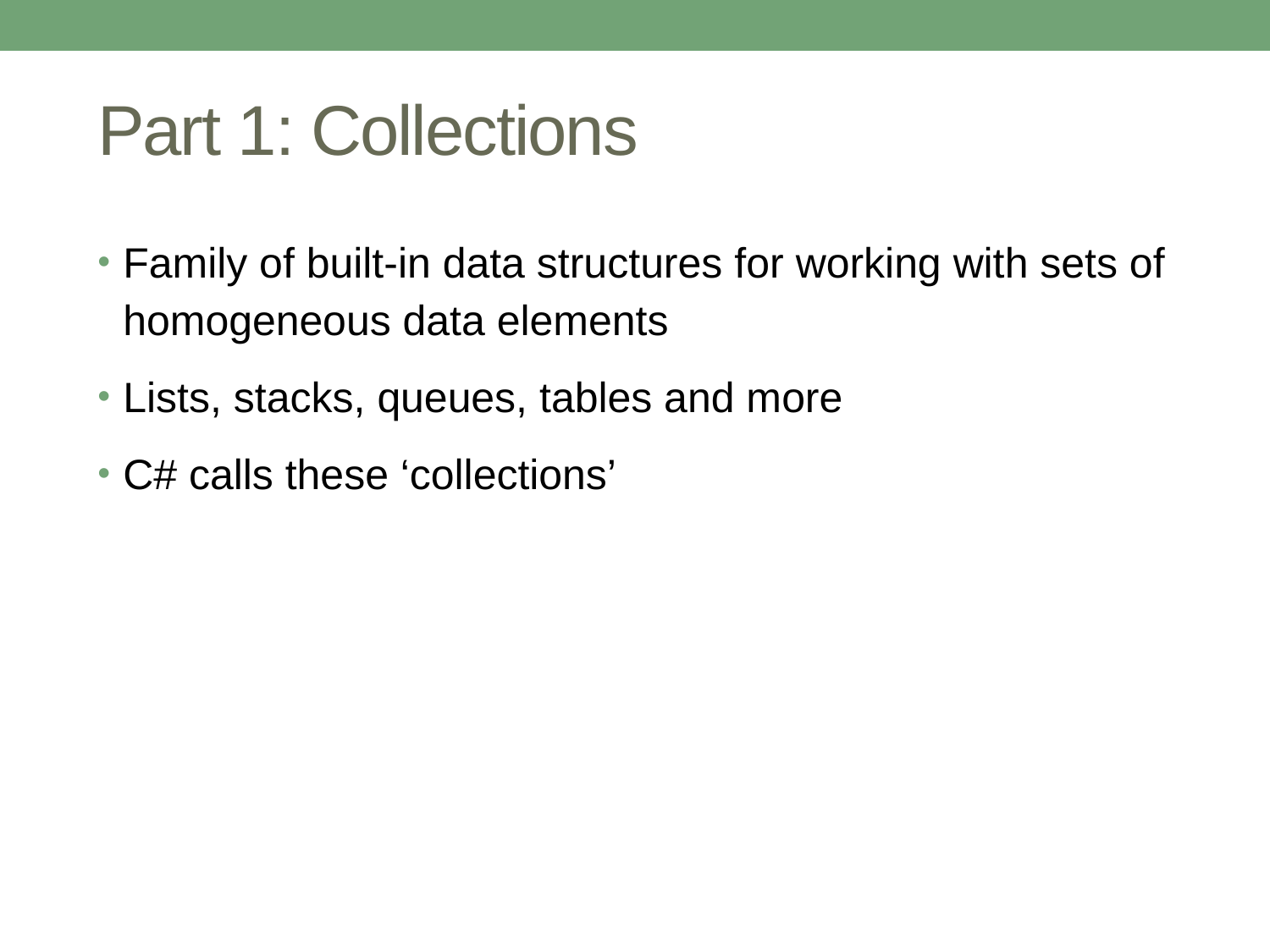

# Part 1: Collections
Family of built-in data structures for working with sets of homogeneous data elements
Lists, stacks, queues, tables and more
C# calls these ‘collections’